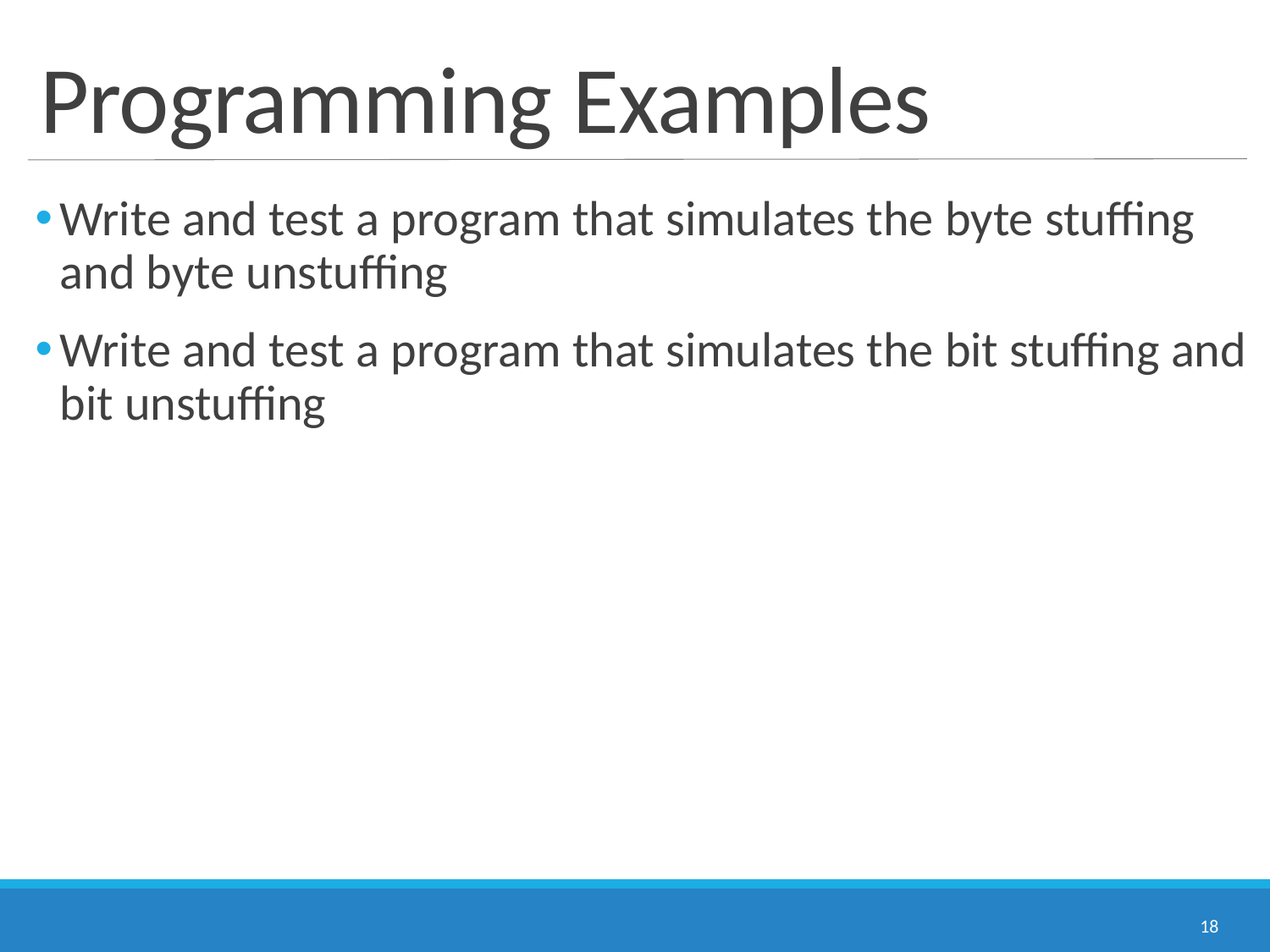

# Programming Examples
Write and test a program that simulates the byte stuffing and byte unstuffing
Write and test a program that simulates the bit stuffing and bit unstuffing